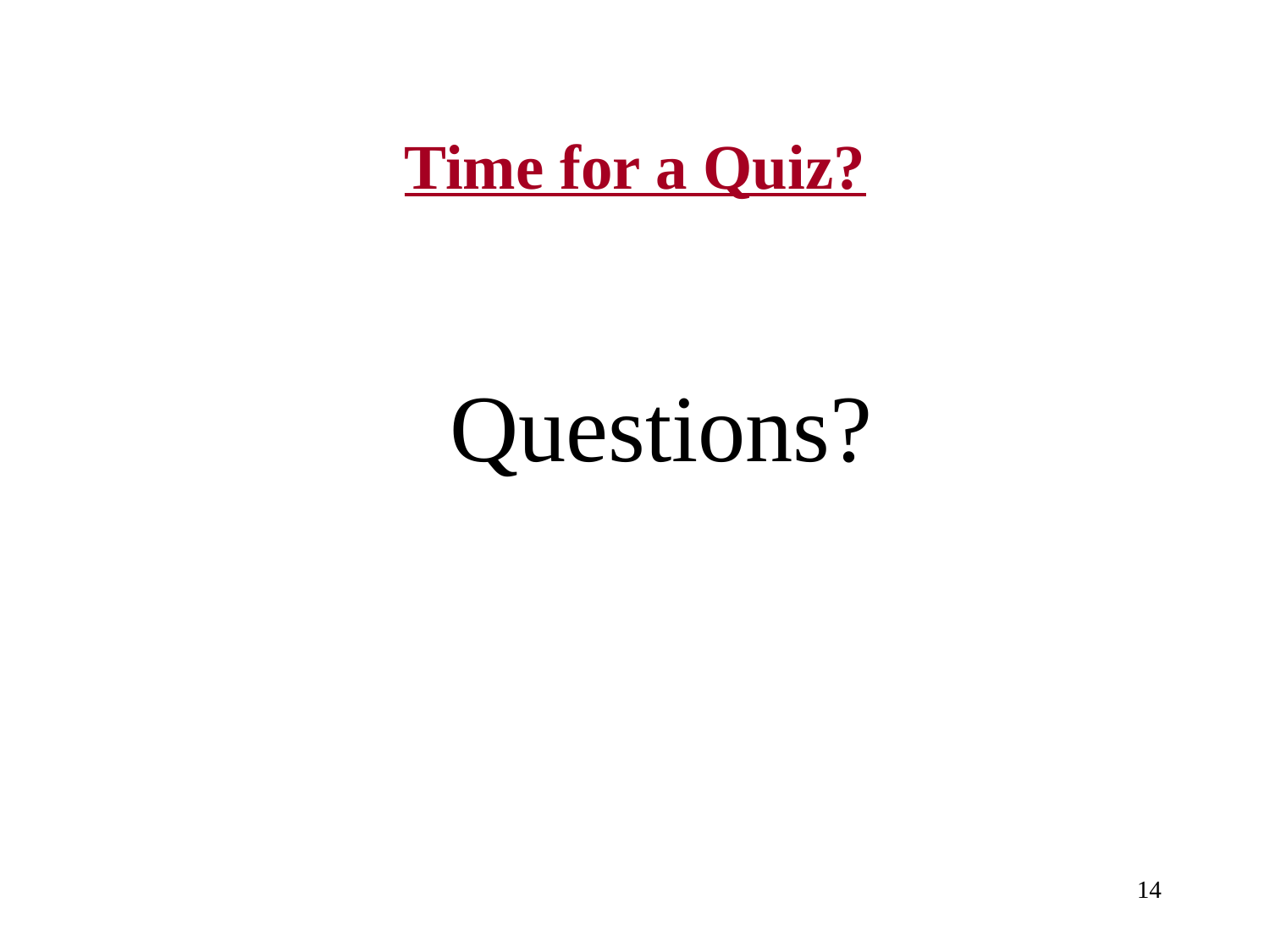

# Time for a Quiz?
Questions?
14